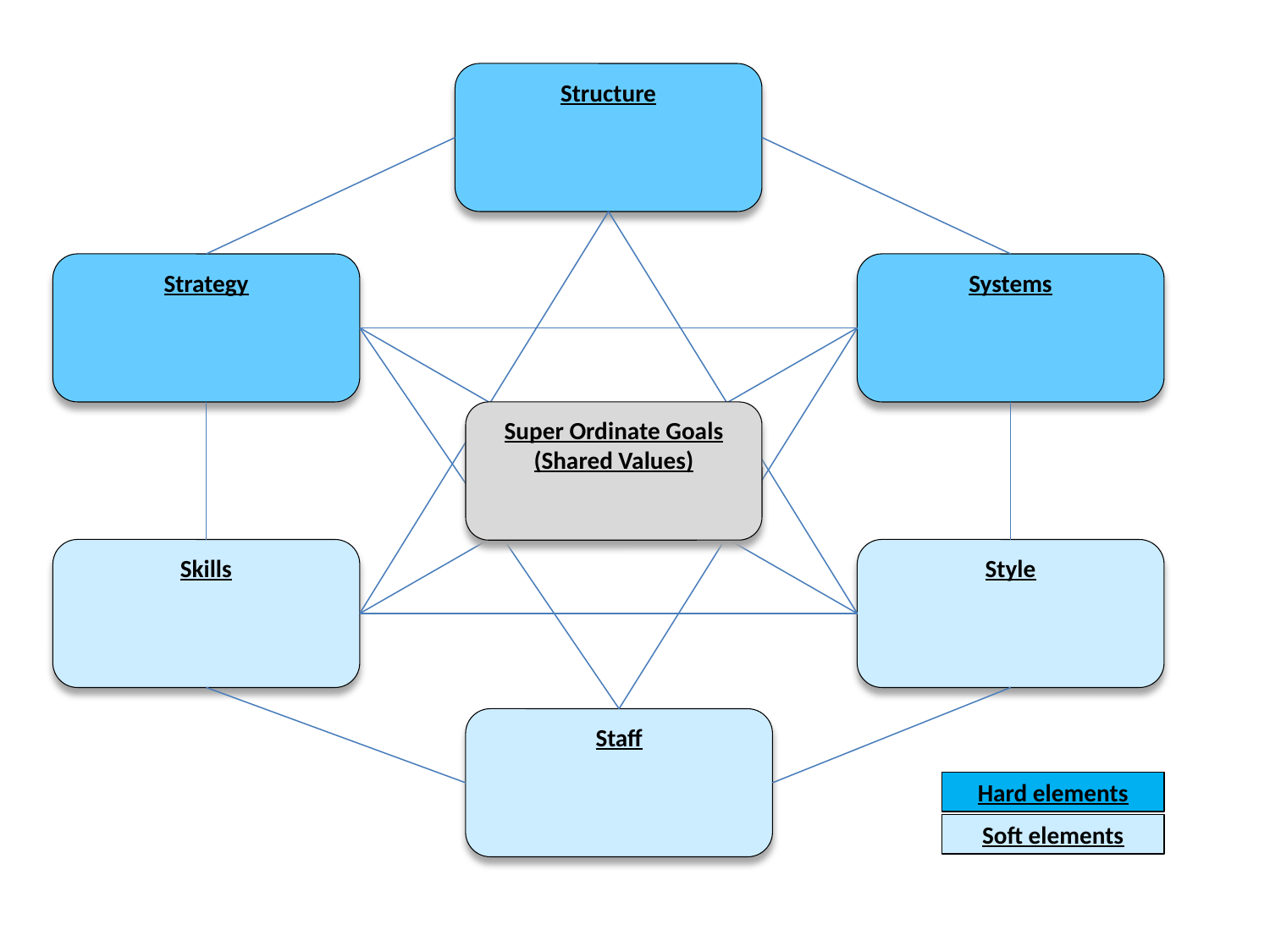

Structure

Strategy

Systems

Super Ordinate Goals (Shared Values)
Skills

Style

Staff

Hard elements
Soft elements